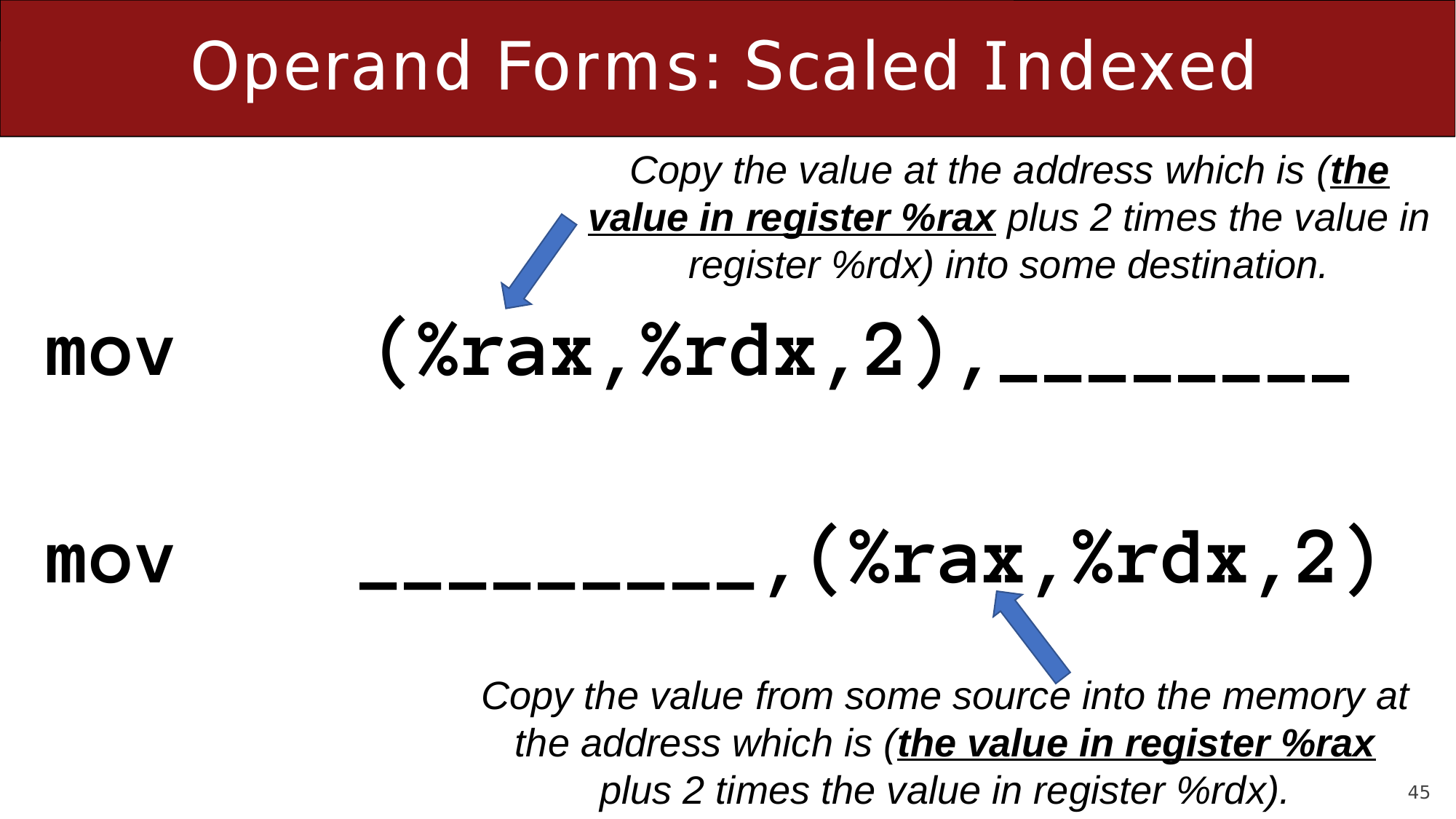

# Operand Forms: Scaled Indexed
Copy the value at the address which is (the value in register %rax plus 2 times the value in register %rdx) into some destination.

mov		(%rax,%rdx,2),________

mov    _________,(%rax,%rdx,2)

Copy the value from some source into the memory at the address which is (the value in register %rax plus 2 times the value in register %rdx).